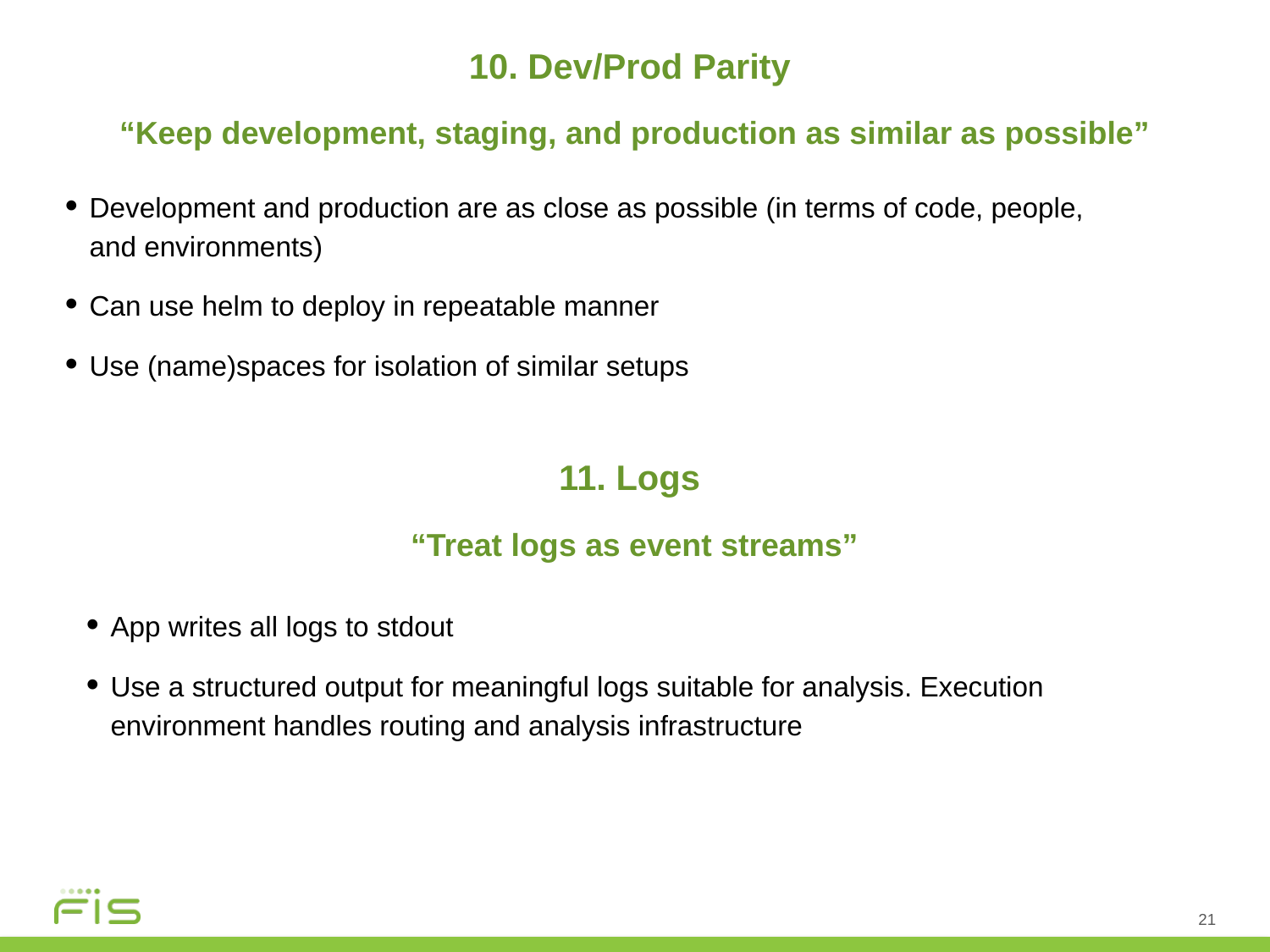

10. Dev/Prod Parity
“Keep development, staging, and production as similar as possible”
Development and production are as close as possible (in terms of code, people, and environments)
Can use helm to deploy in repeatable manner
Use (name)spaces for isolation of similar setups
11. Logs
“Treat logs as event streams”
App writes all logs to stdout
Use a structured output for meaningful logs suitable for analysis. Execution environment handles routing and analysis infrastructure
21